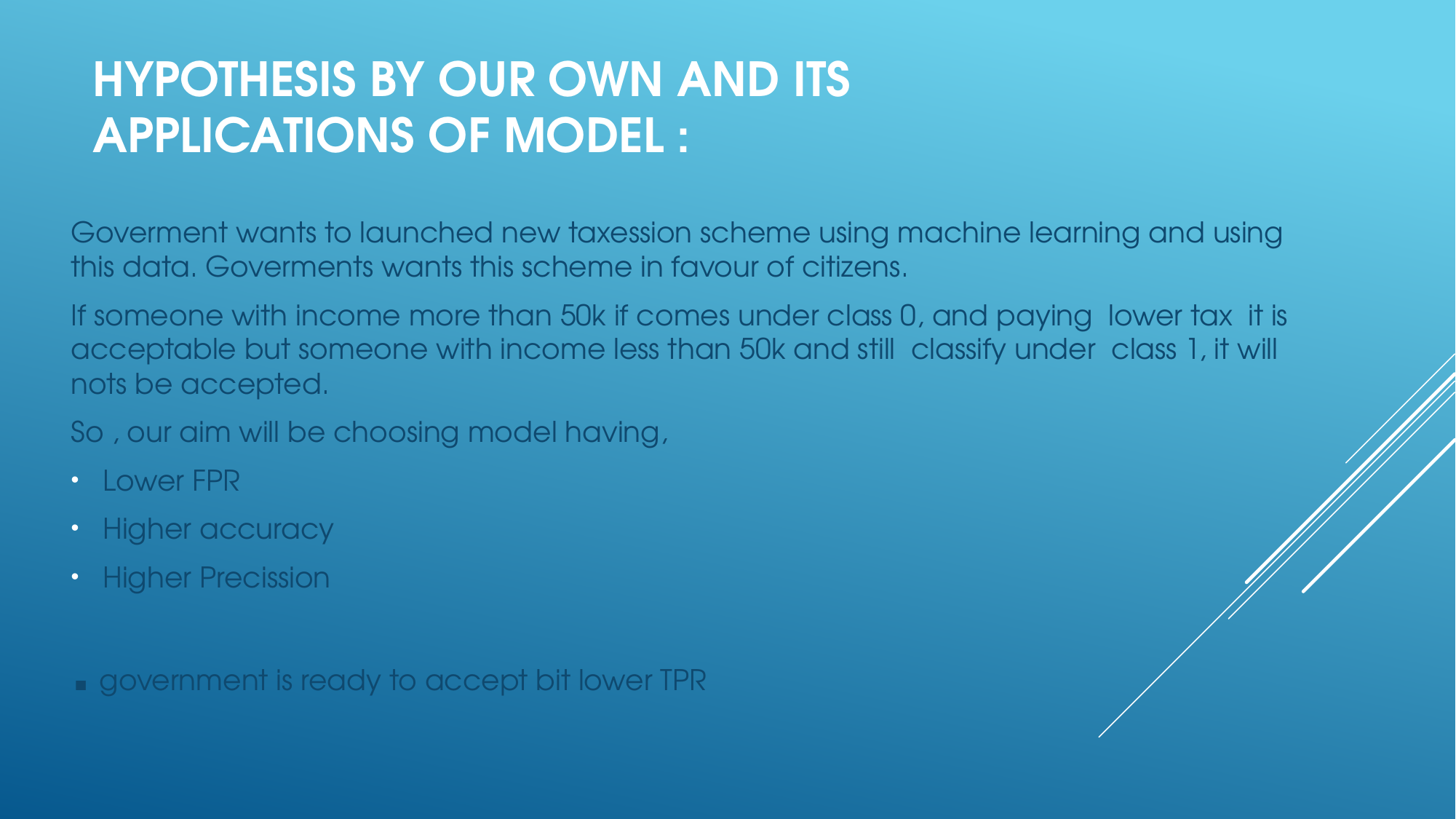

# Hypothesis by our own and its Applications of Model :
Goverment wants to launched new taxession scheme using machine learning and using this data. Goverments wants this scheme in favour of citizens.
If someone with income more than 50k if comes under class 0, and paying  lower tax  it is acceptable but someone with income less than 50k and still  classify under  class 1, it will nots be accepted.
So , our aim will be choosing model having,
Lower FPR
Higher accuracy
Higher Precission
. government is ready to accept bit lower TPR